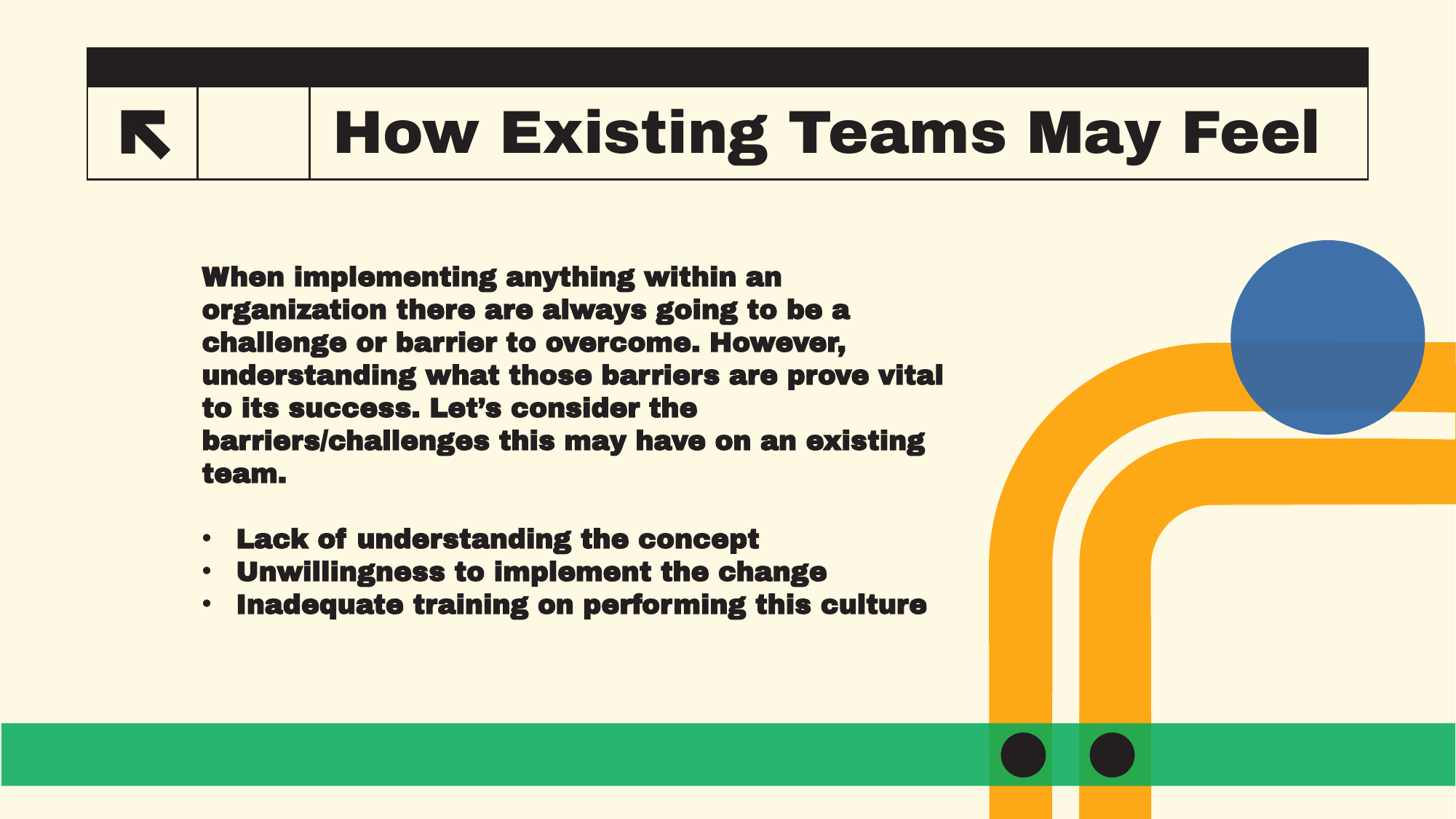

# How Existing Teams May Feel

5
When implementing anything within an organization there are always going to be a challenge or barrier to overcome. However, understanding what those barriers are prove vital to its success. Let’s consider the barriers/challenges this may have on an existing team.

Lack of understanding the concept
Unwillingness to implement the change
Inadequate training on performing this culture
​